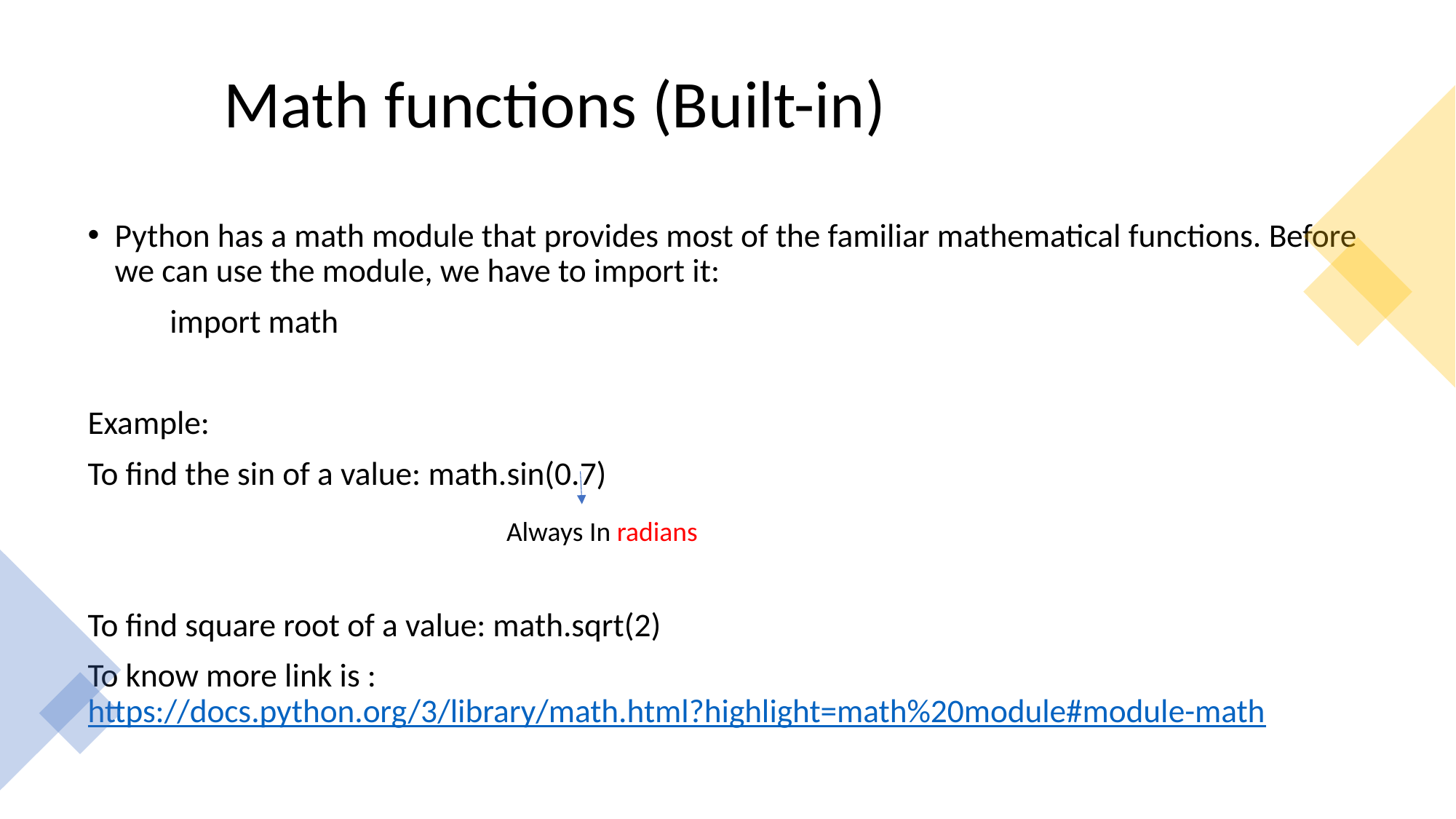

# Math functions (Built-in)

Python has a math module that provides most of the familiar mathematical functions. Before we can use the module, we have to import it:
           import math

Example:
To find the sin of a value: math.sin(0.7)

To find square root of a value: math.sqrt(2)
To know more link is : https://docs.python.org/3/library/math.html?highlight=math%20module#module-math

Always In radians